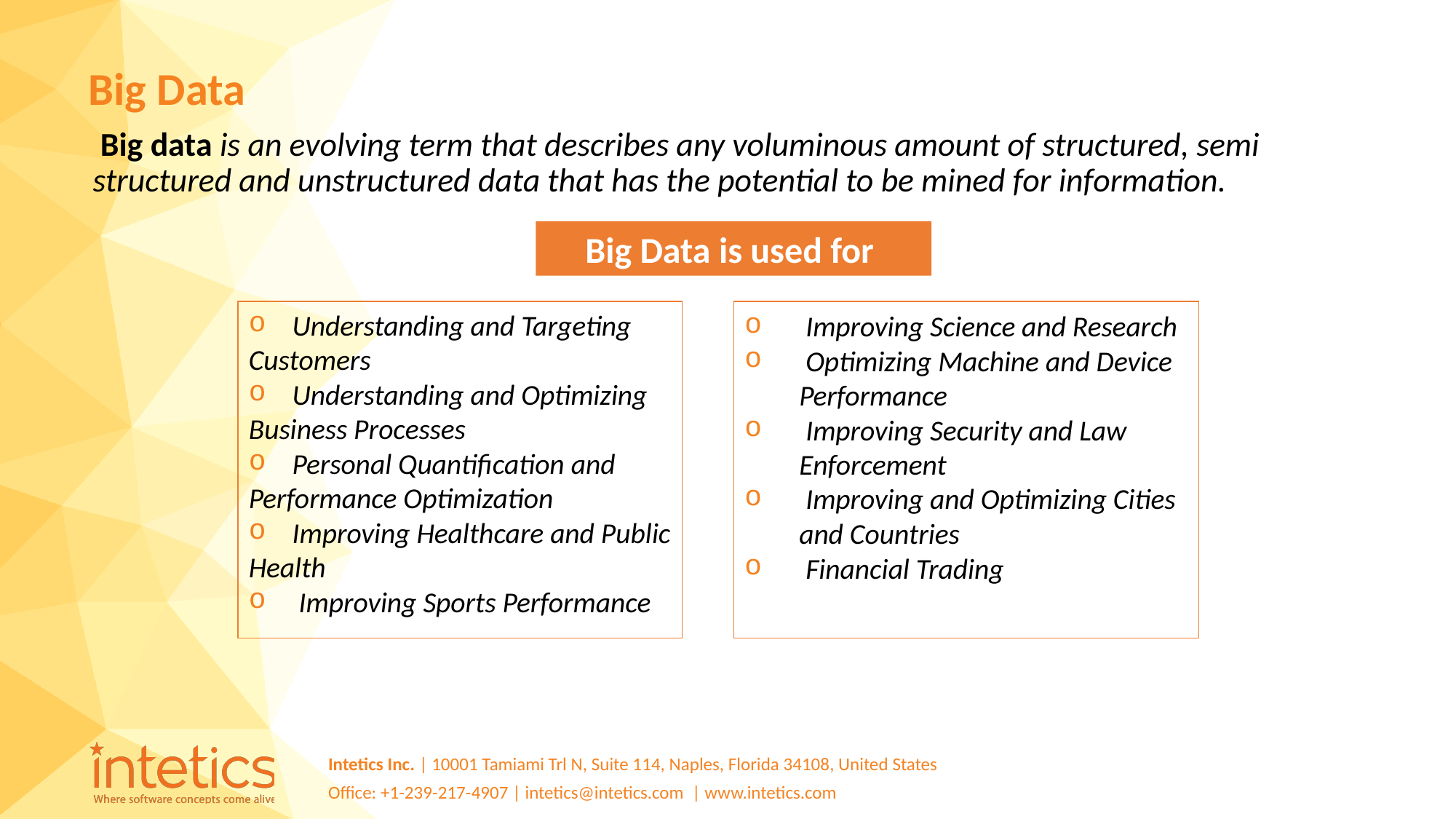

# Big Data
 Big data is an evolving term that describes any voluminous amount of structured, semi structured and unstructured data that has the potential to be mined for information.

Big Data is used for
    Understanding and Targeting Customers
    Understanding and Optimizing Business Processes
    Personal Quantification and Performance Optimization
    Improving Healthcare and Public Health
     Improving Sports Performance

 Improving Science and Research
 Optimizing Machine and Device Performance
 Improving Security and Law Enforcement
 Improving and Optimizing Cities and Countries
 Financial Trading